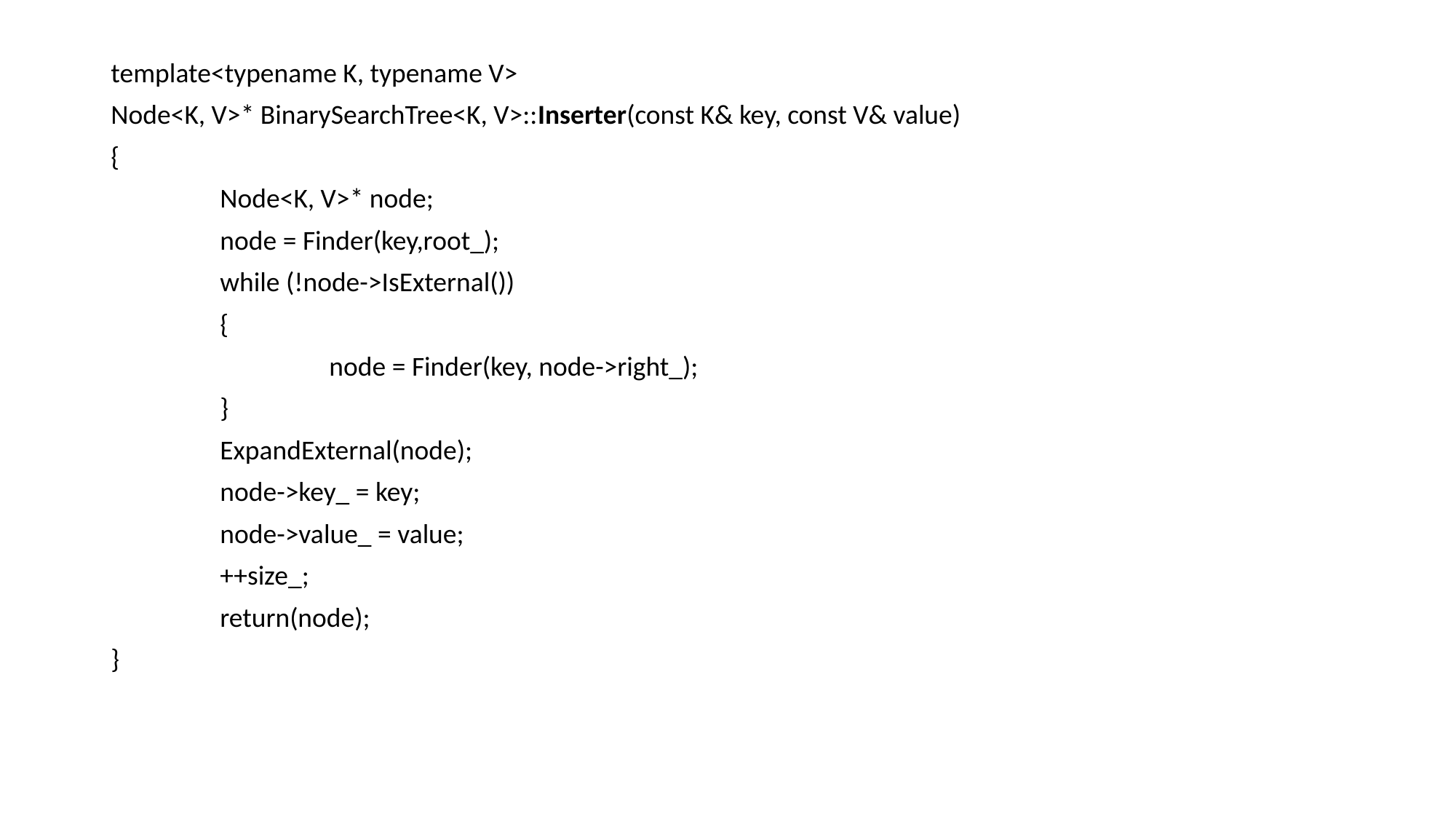

template<typename K, typename V>
Node<K, V>* BinarySearchTree<K, V>::Inserter(const K& key, const V& value)
{
	Node<K, V>* node;
	node = Finder(key,root_);
	while (!node->IsExternal())
	{
		node = Finder(key, node->right_);
	}
	ExpandExternal(node);
	node->key_ = key;
	node->value_ = value;
	++size_;
	return(node);
}